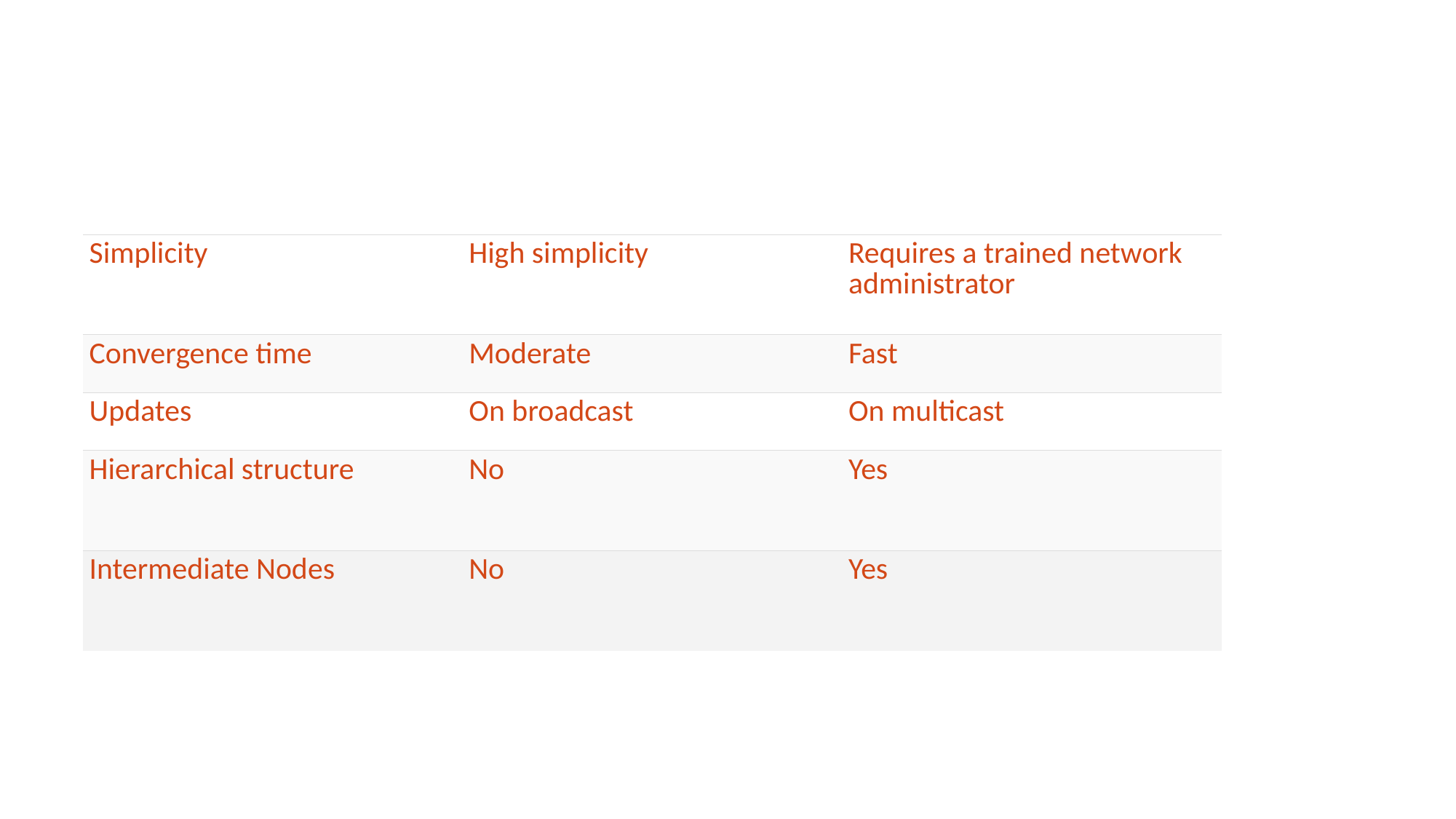

#
| Simplicity | High simplicity | Requires a trained network administrator |
| --- | --- | --- |
| Convergence time | Moderate | Fast |
| Updates | On broadcast | On multicast |
| Hierarchical structure | No | Yes |
| Intermediate Nodes | No | Yes |